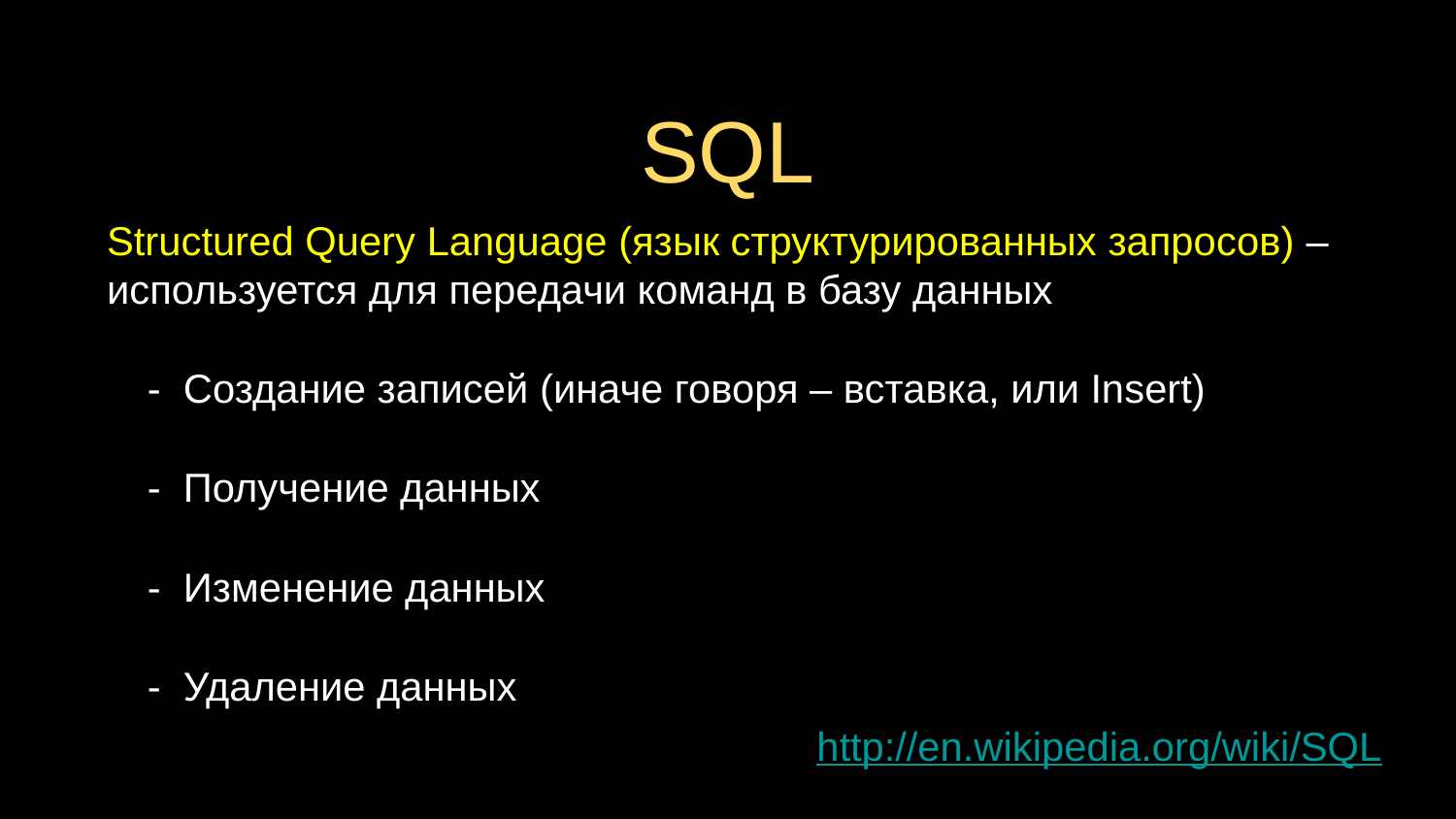

# SQL
Structured Query Language (язык структурированных запросов) – используется для передачи команд в базу данных
-  Создание записей (иначе говоря – вставка, или Insert)
-  Получение данных
-  Изменение данных
-  Удаление данных
http://en.wikipedia.org/wiki/SQL